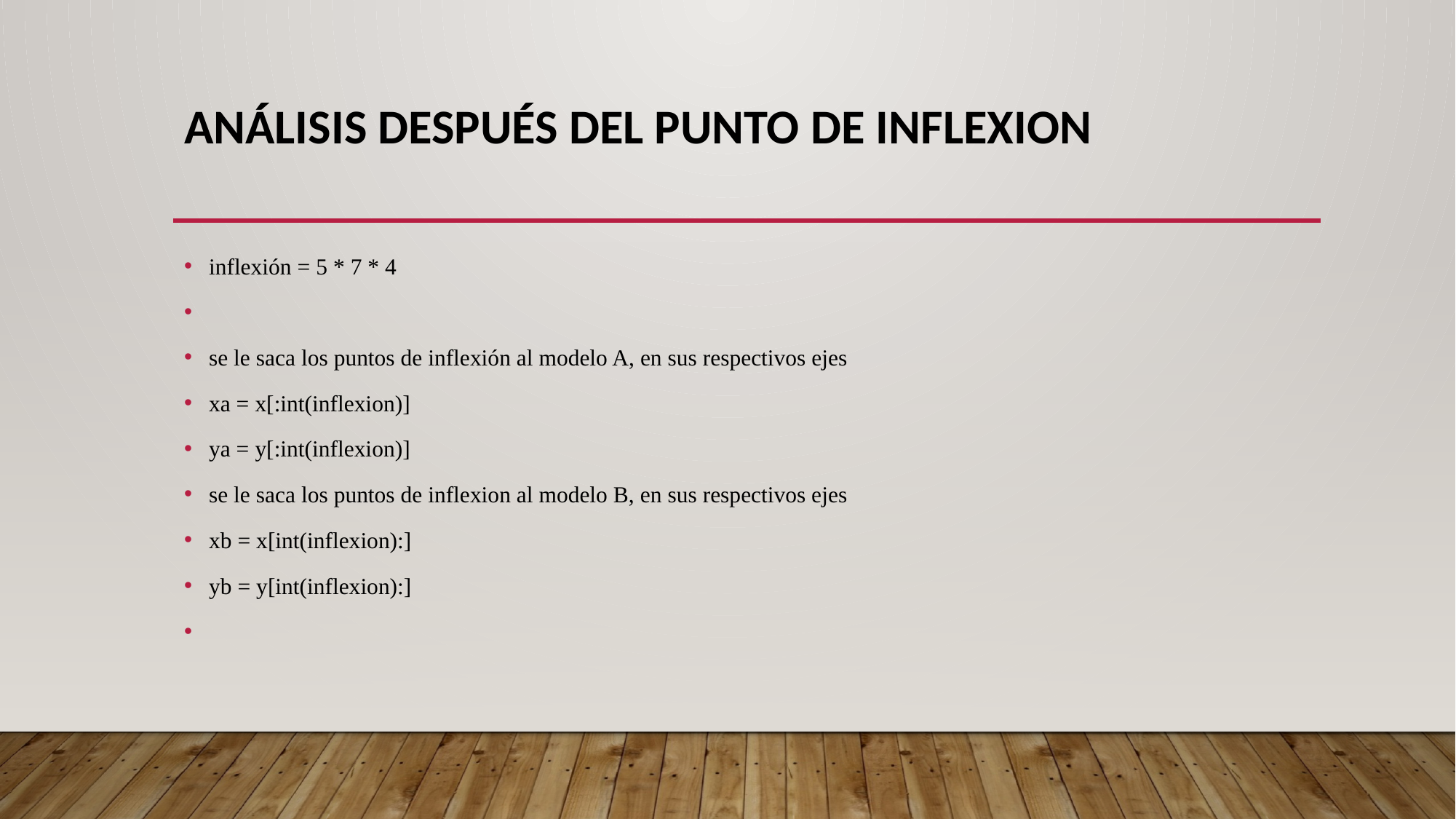

# Análisis después del PUNTO DE INFLEXION
inflexión = 5 * 7 * 4

se le saca los puntos de inflexión al modelo A, en sus respectivos ejes
xa = x[:int(inflexion)]
ya = y[:int(inflexion)]
se le saca los puntos de inflexion al modelo B, en sus respectivos ejes
xb = x[int(inflexion):]
yb = y[int(inflexion):]